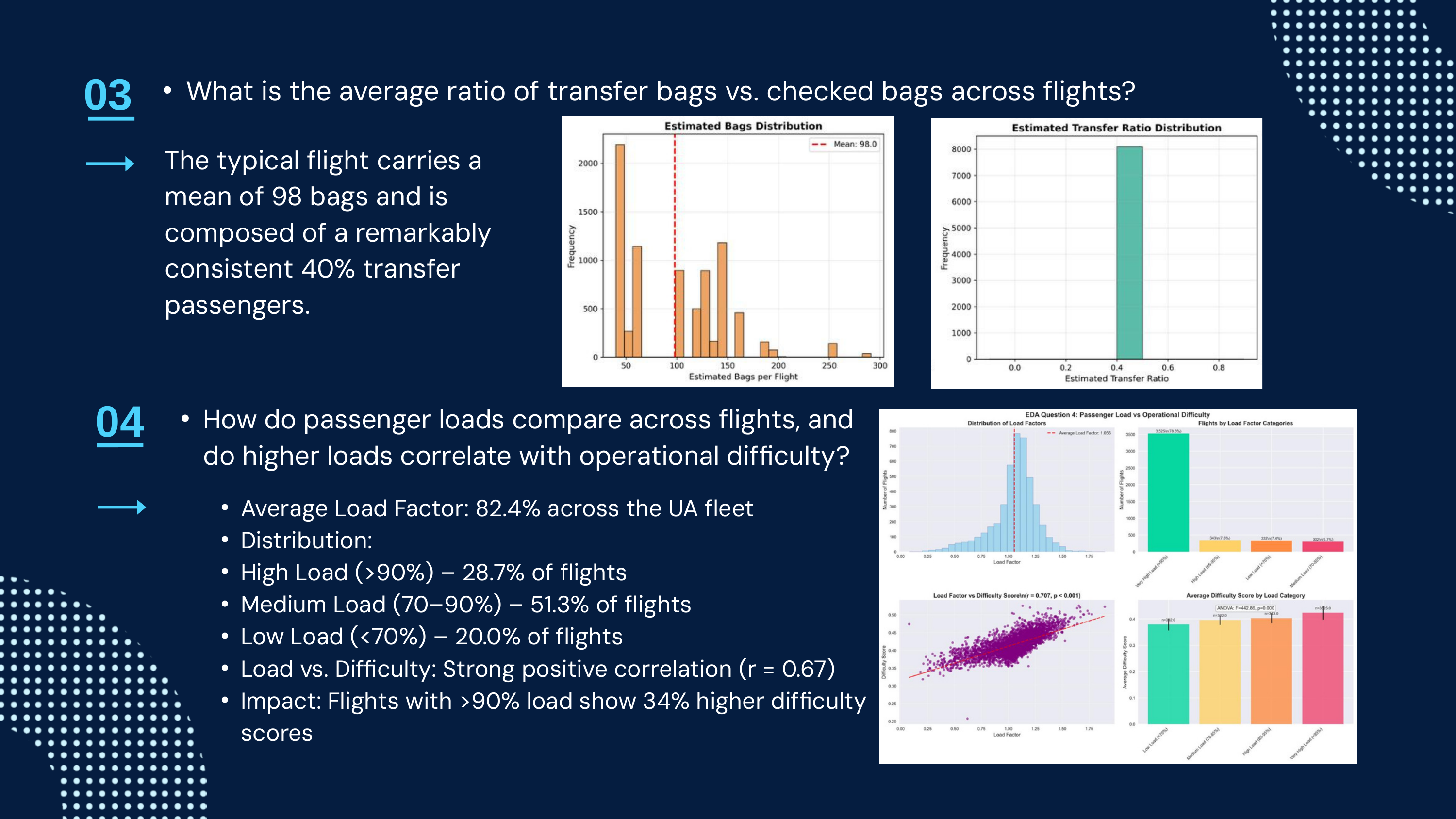

03
What is the average ratio of transfer bags vs. checked bags across flights?

The typical flight carries a mean of 98 bags and is composed of a remarkably consistent 40% transfer passengers.

04
How do passenger loads compare across flights, and do higher loads correlate with operational difficulty?

Average Load Factor: 82.4% across the UA fleet
Distribution:
High Load (>90%) – 28.7% of flights
Medium Load (70–90%) – 51.3% of flights
Low Load (<70%) – 20.0% of flights
Load vs. Difficulty: Strong positive correlation (r = 0.67)
Impact: Flights with >90% load show 34% higher difficulty scores